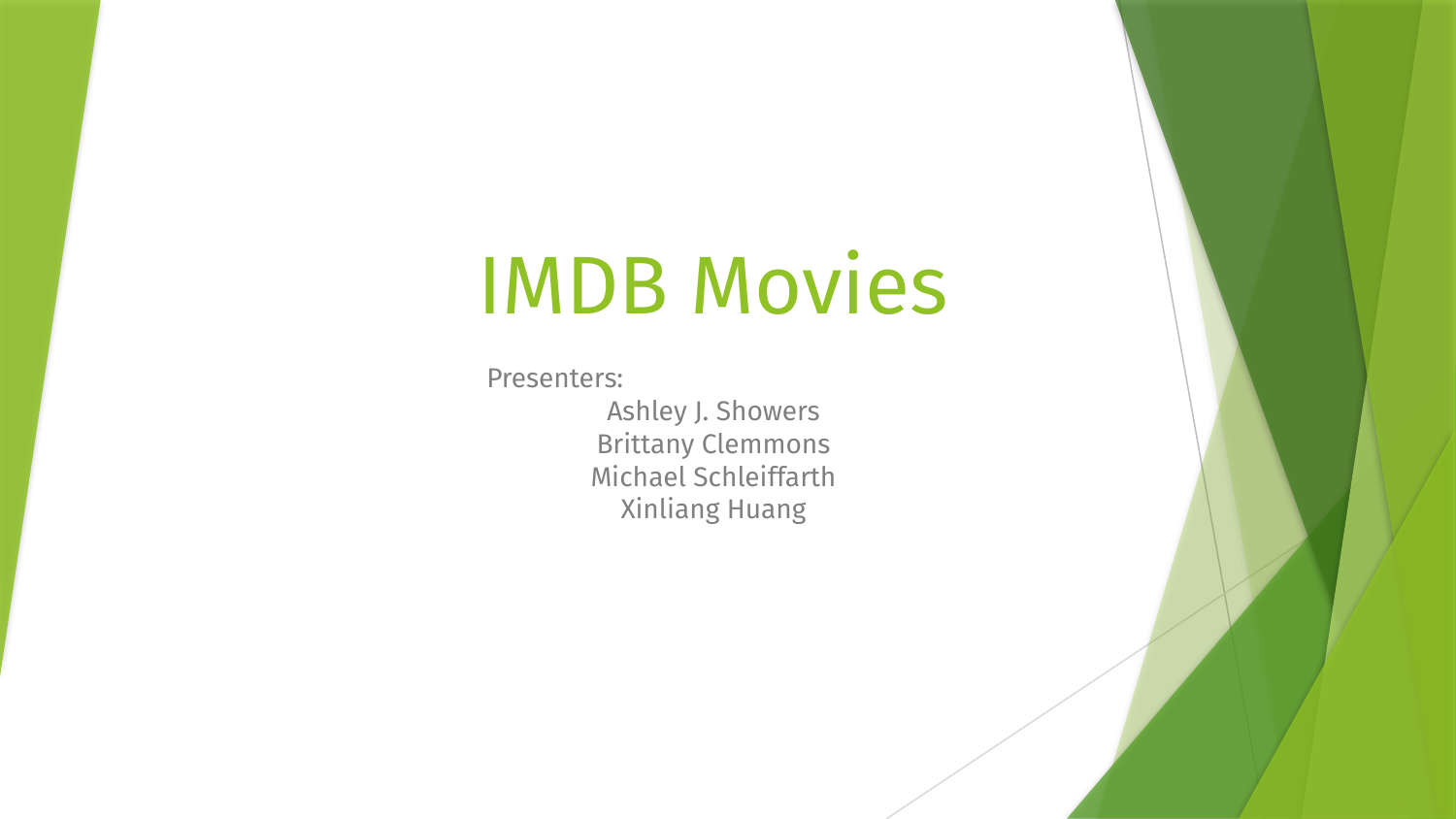

# IMDB Movies
Presenters:
Ashley J. Showers
Brittany Clemmons
Michael Schleiffarth
Xinliang Huang